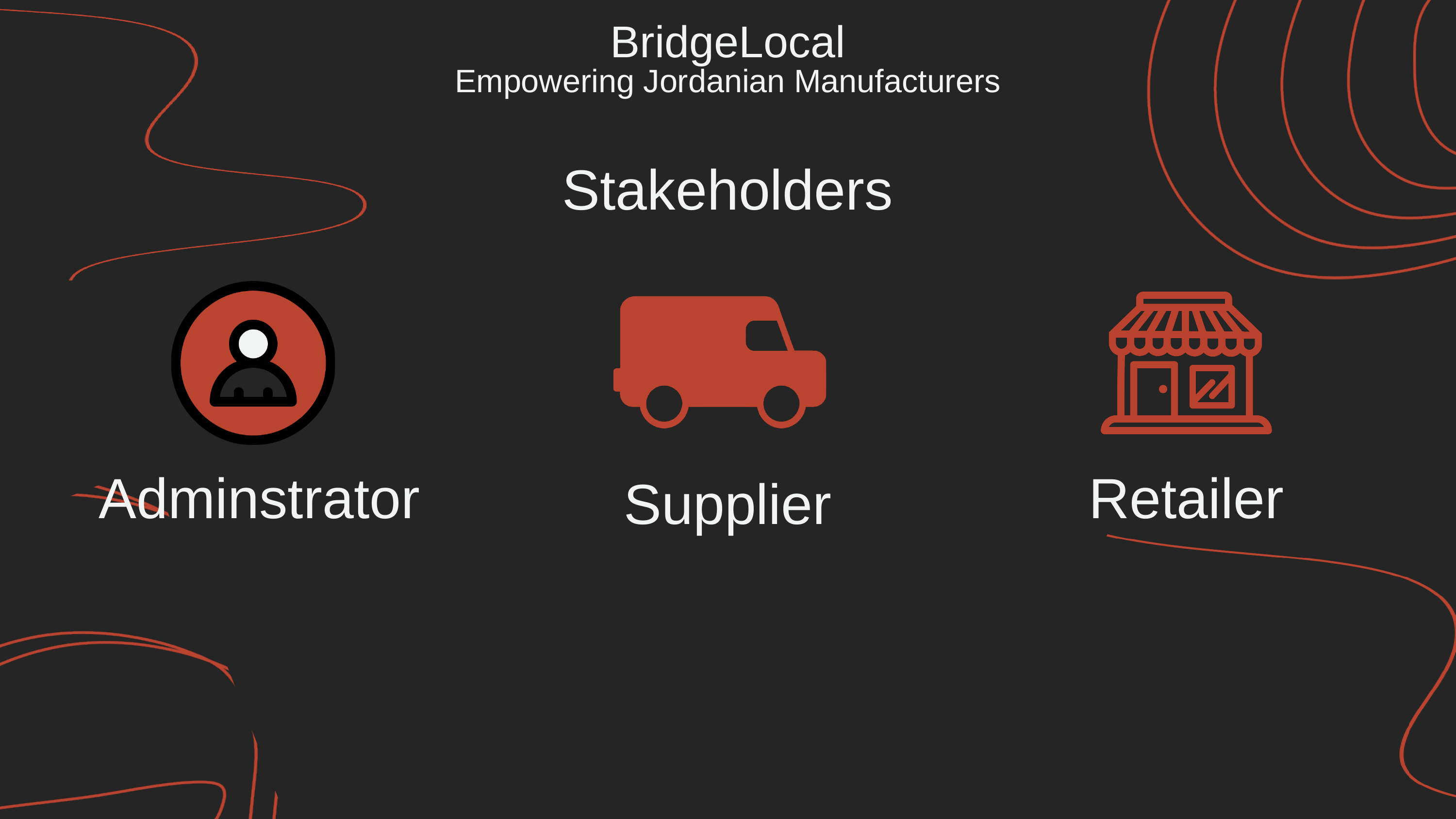

BridgeLocal
Empowering Jordanian Manufacturers

Stakeholders

Adminstrator
Retailer
Supplier